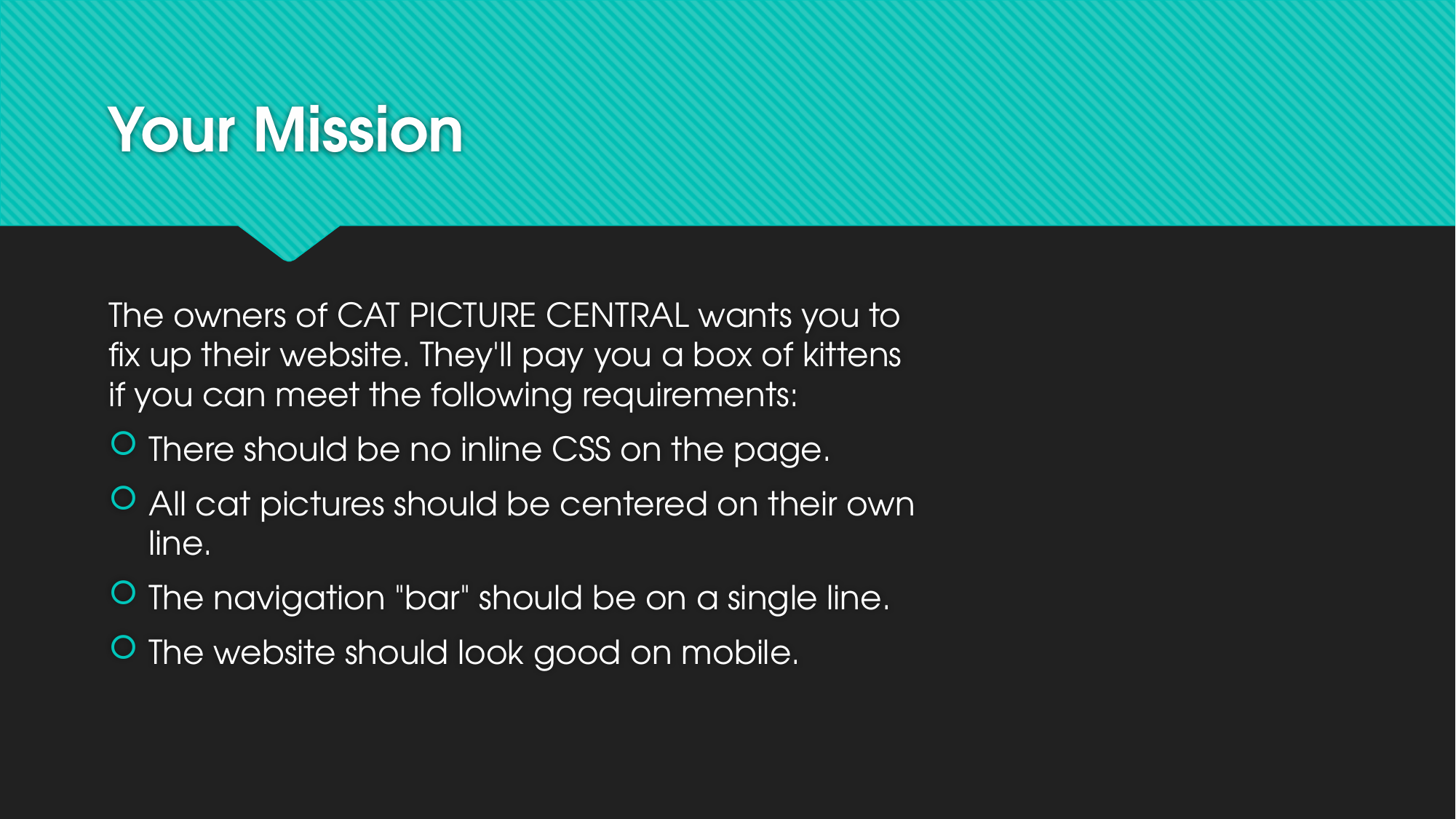

# Your Mission
The owners of CAT PICTURE CENTRAL wants you to fix up their website. They'll pay you a box of kittens if you can meet the following requirements:
There should be no inline CSS on the page.
All cat pictures should be centered on their own line.
The navigation "bar" should be on a single line.
The website should look good on mobile.